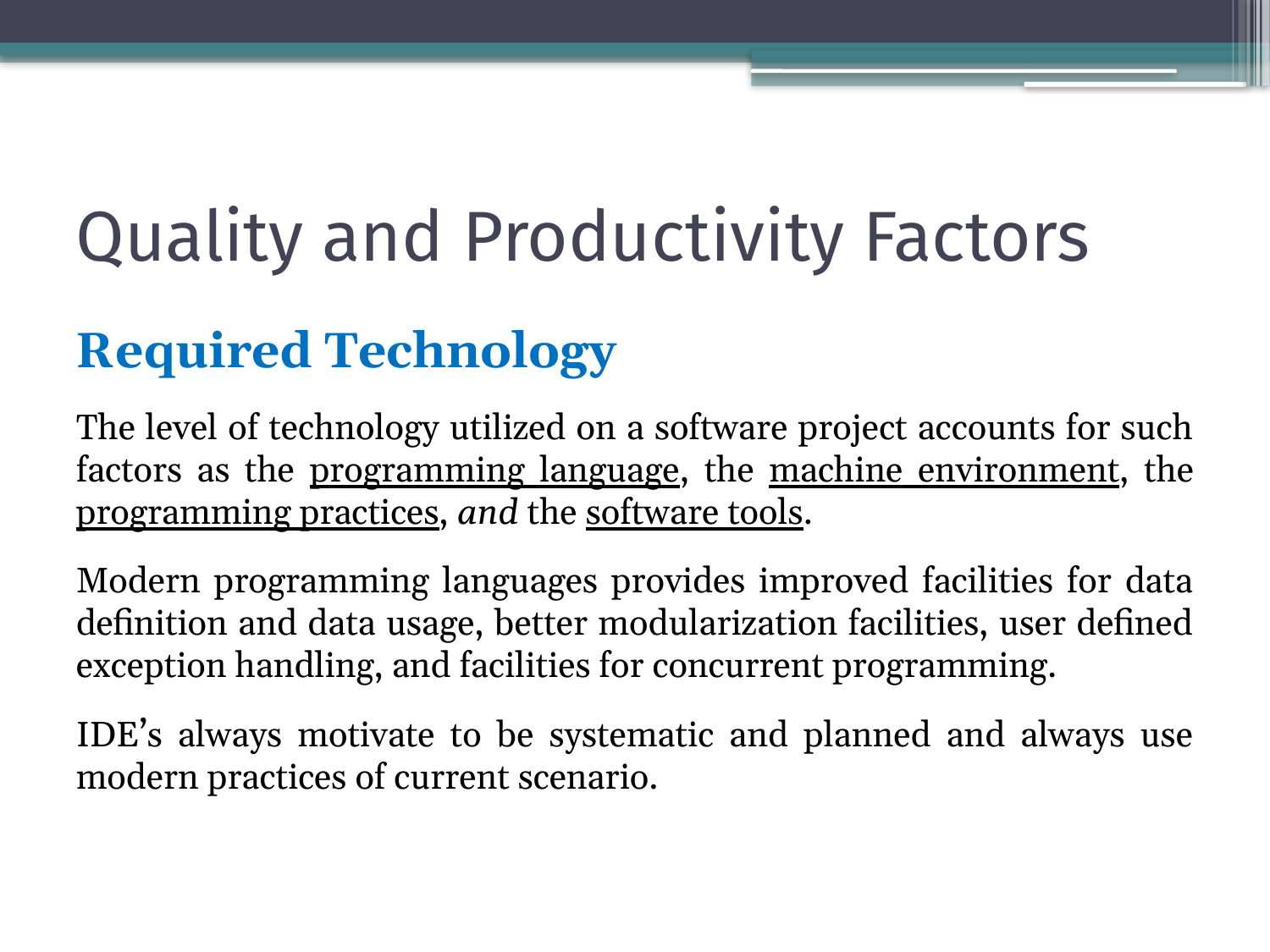

# Quality and Productivity Factors
Required Technology
The level of technology utilized on a software project accounts for such factors as the programming language, the machine environment, the programming practices, and the software tools.
Modern programming languages provides improved facilities for data definition and data usage, better modularization facilities, user defined exception handling, and facilities for concurrent programming.
IDE’s always motivate to be systematic and planned and always use modern practices of current scenario.